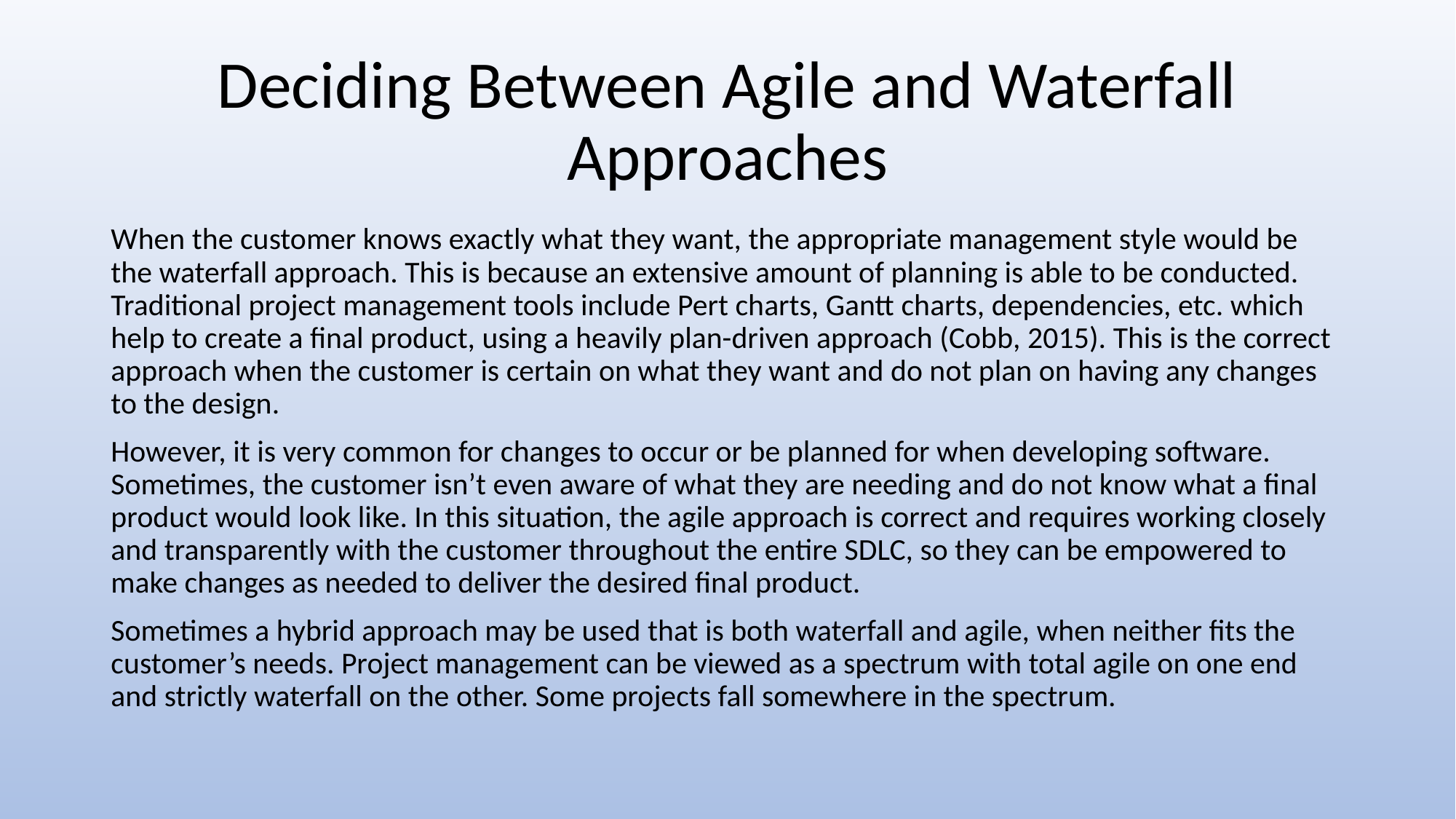

# Deciding Between Agile and Waterfall Approaches
When the customer knows exactly what they want, the appropriate management style would be the waterfall approach. This is because an extensive amount of planning is able to be conducted. Traditional project management tools include Pert charts, Gantt charts, dependencies, etc. which help to create a final product, using a heavily plan-driven approach (Cobb, 2015). This is the correct approach when the customer is certain on what they want and do not plan on having any changes to the design.
However, it is very common for changes to occur or be planned for when developing software. Sometimes, the customer isn’t even aware of what they are needing and do not know what a final product would look like. In this situation, the agile approach is correct and requires working closely and transparently with the customer throughout the entire SDLC, so they can be empowered to make changes as needed to deliver the desired final product.
Sometimes a hybrid approach may be used that is both waterfall and agile, when neither fits the customer’s needs. Project management can be viewed as a spectrum with total agile on one end and strictly waterfall on the other. Some projects fall somewhere in the spectrum.